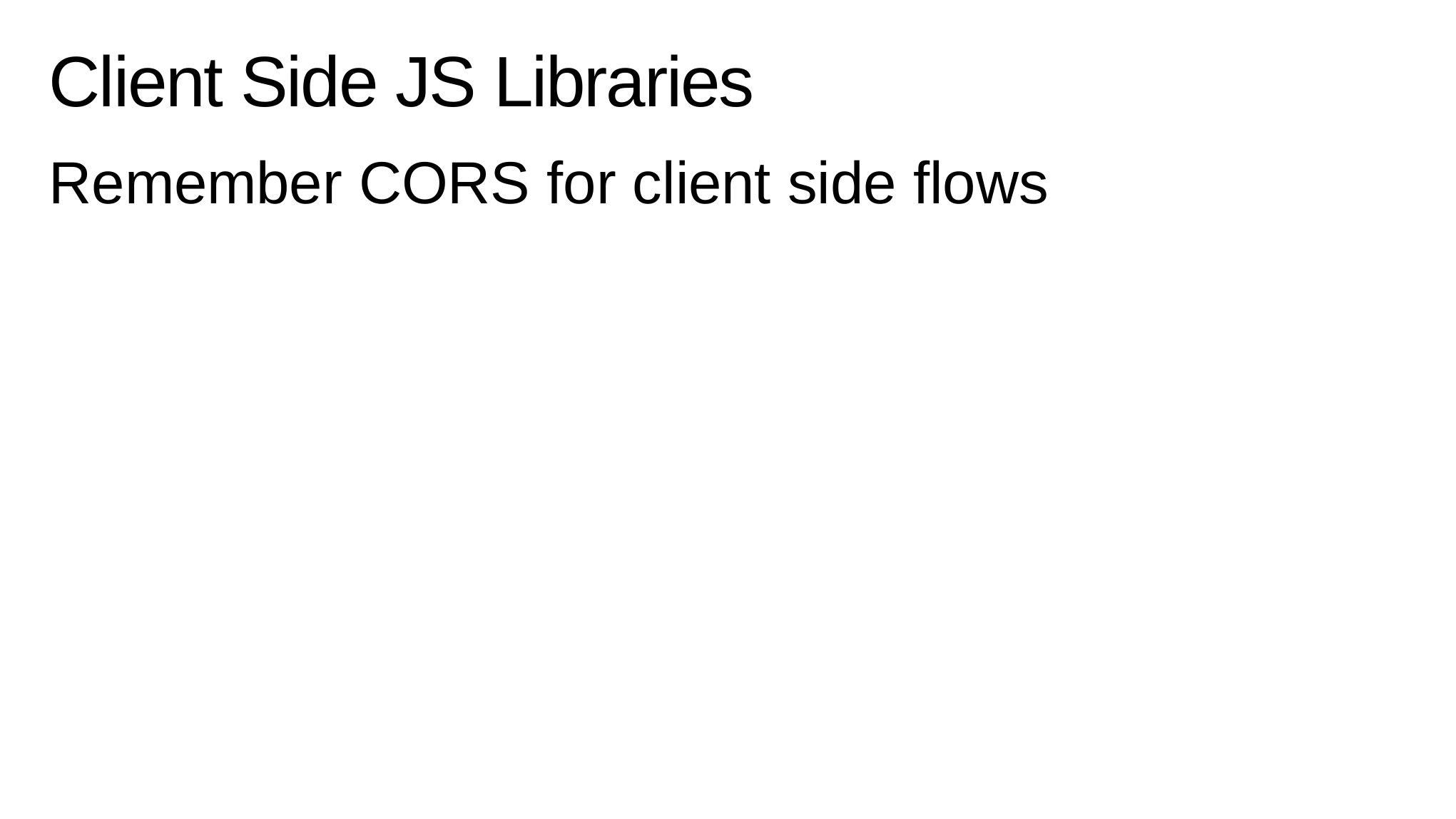

# Client Side JS Libraries
Remember CORS for client side flows